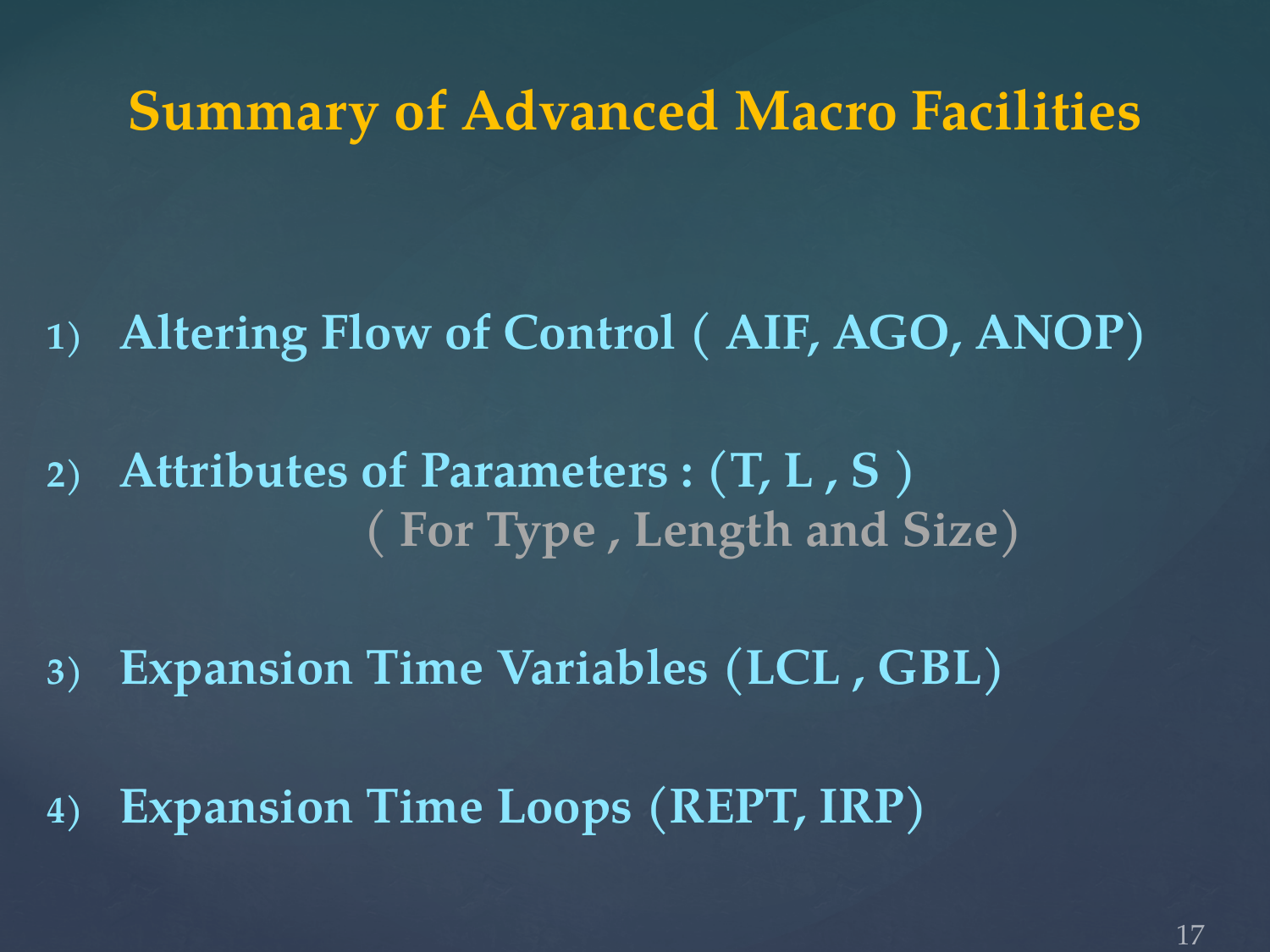

Summary of Advanced Macro Facilities

Altering Flow of Control ( AIF, AGO, ANOP)

Attributes of Parameters : (T, L , S )                                              ( For Type , Length and Size)

Expansion Time Variables (LCL , GBL)

Expansion Time Loops (REPT, IRP)
17